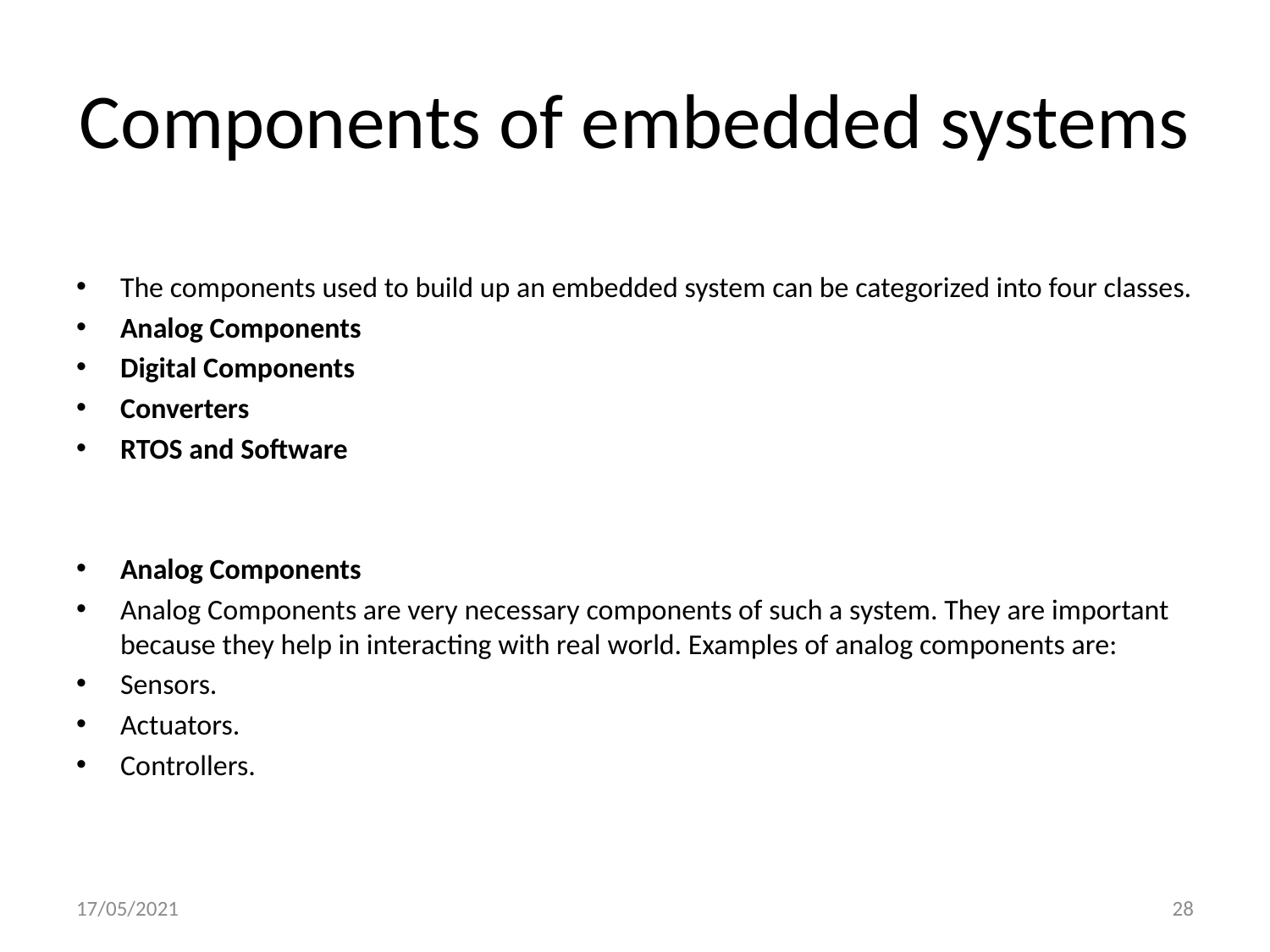

# Components of embedded systems

The components used to build up an embedded system can be categorized into four classes.
Analog Components
Digital Components
Converters
RTOS and Software

Analog Components
Analog Components are very necessary components of such a system. They are important because they help in interacting with real world. Examples of analog components are:
Sensors.
Actuators.
Controllers.

17/05/2021

28